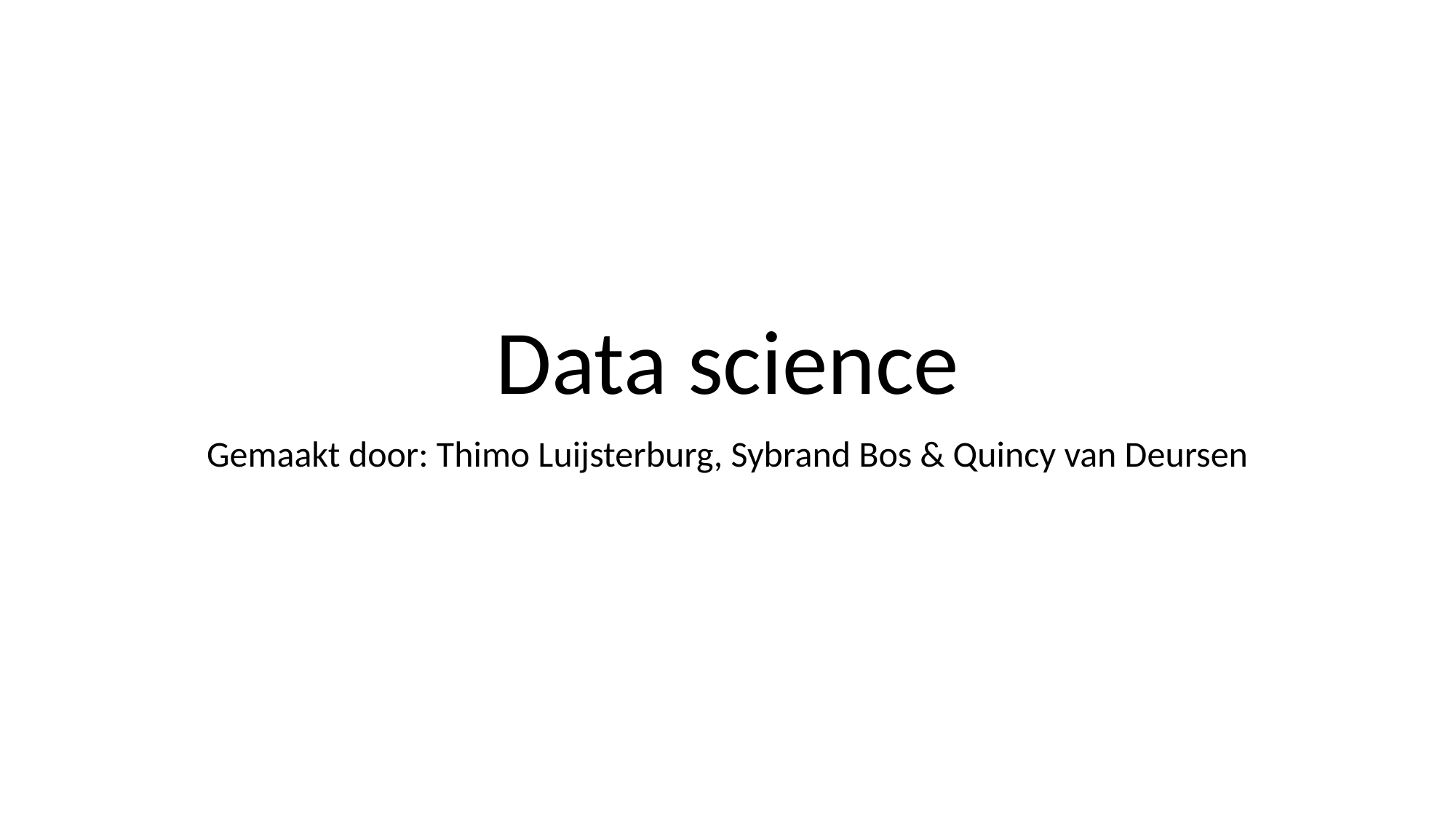

# Data science
Gemaakt door: Thimo Luijsterburg, Sybrand Bos & Quincy van Deursen